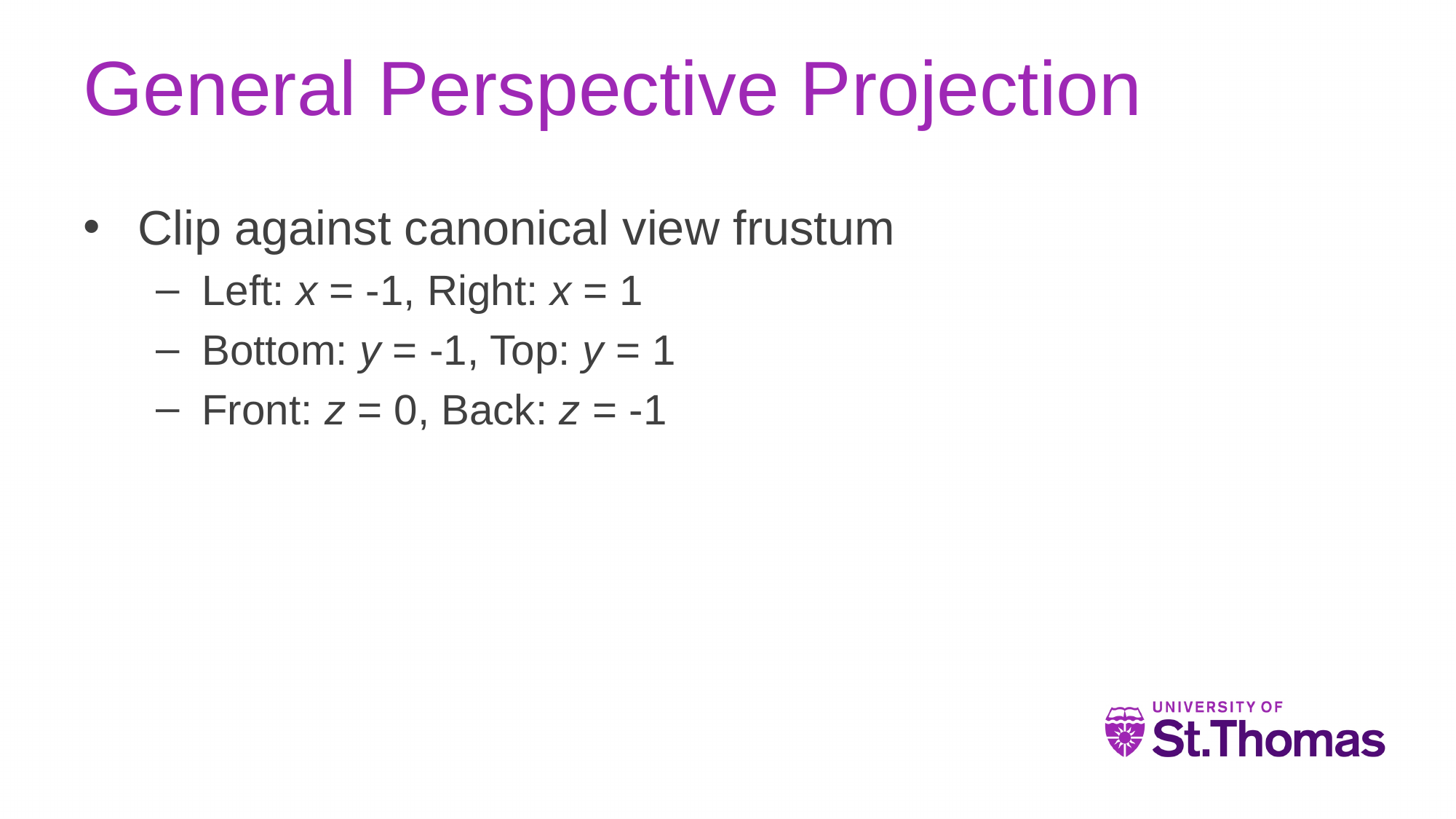

# General Perspective Projection
Clip against canonical view frustum
Left: x = -1, Right: x = 1
Bottom: y = -1, Top: y = 1
Front: z = 0, Back: z = -1